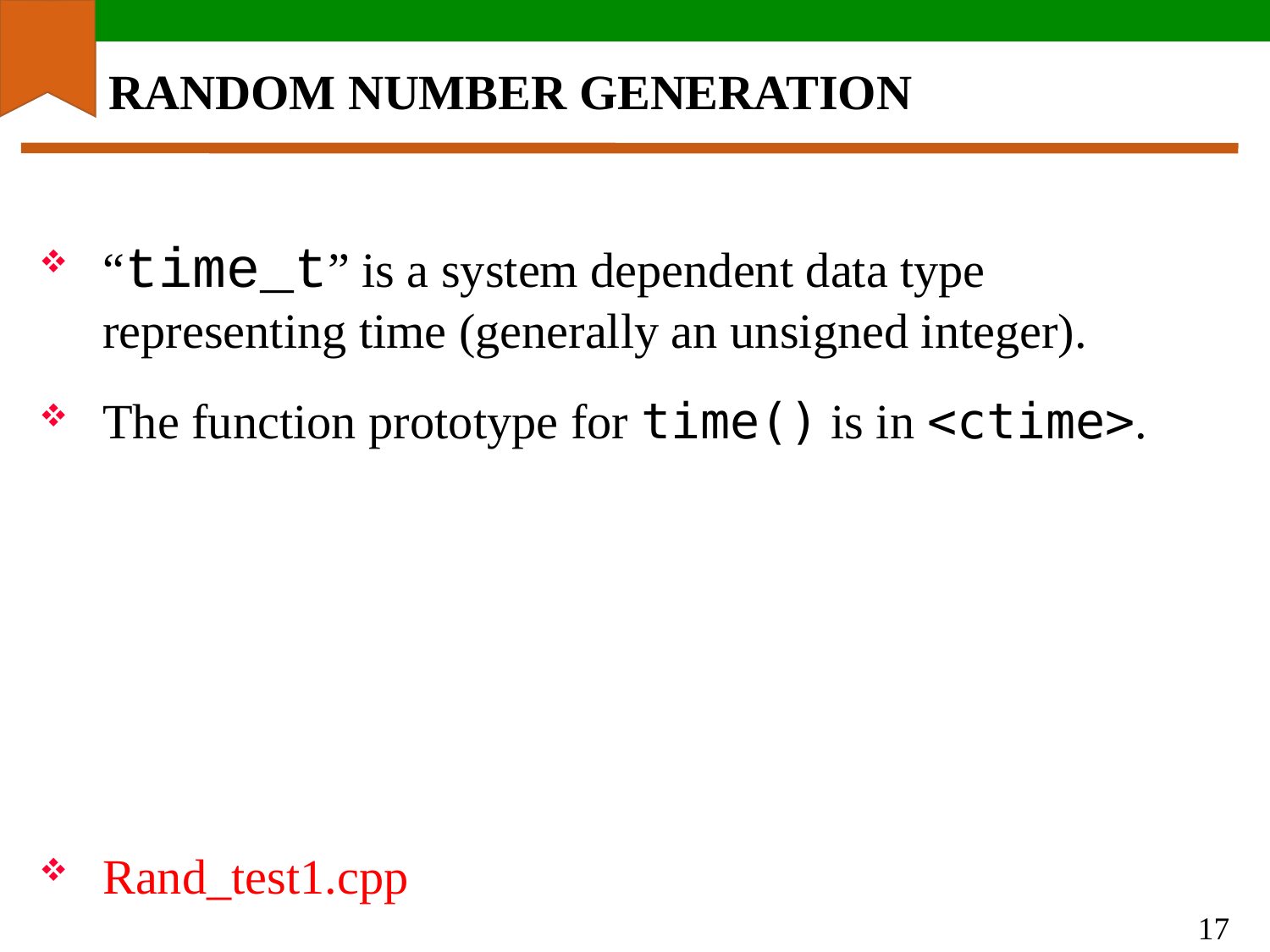

# RANDOM NUMBER GENERATION

“time_t” is a system dependent data type representing time (generally an unsigned integer).
The function prototype for time() is in <ctime>.

Rand_test1.cpp
17